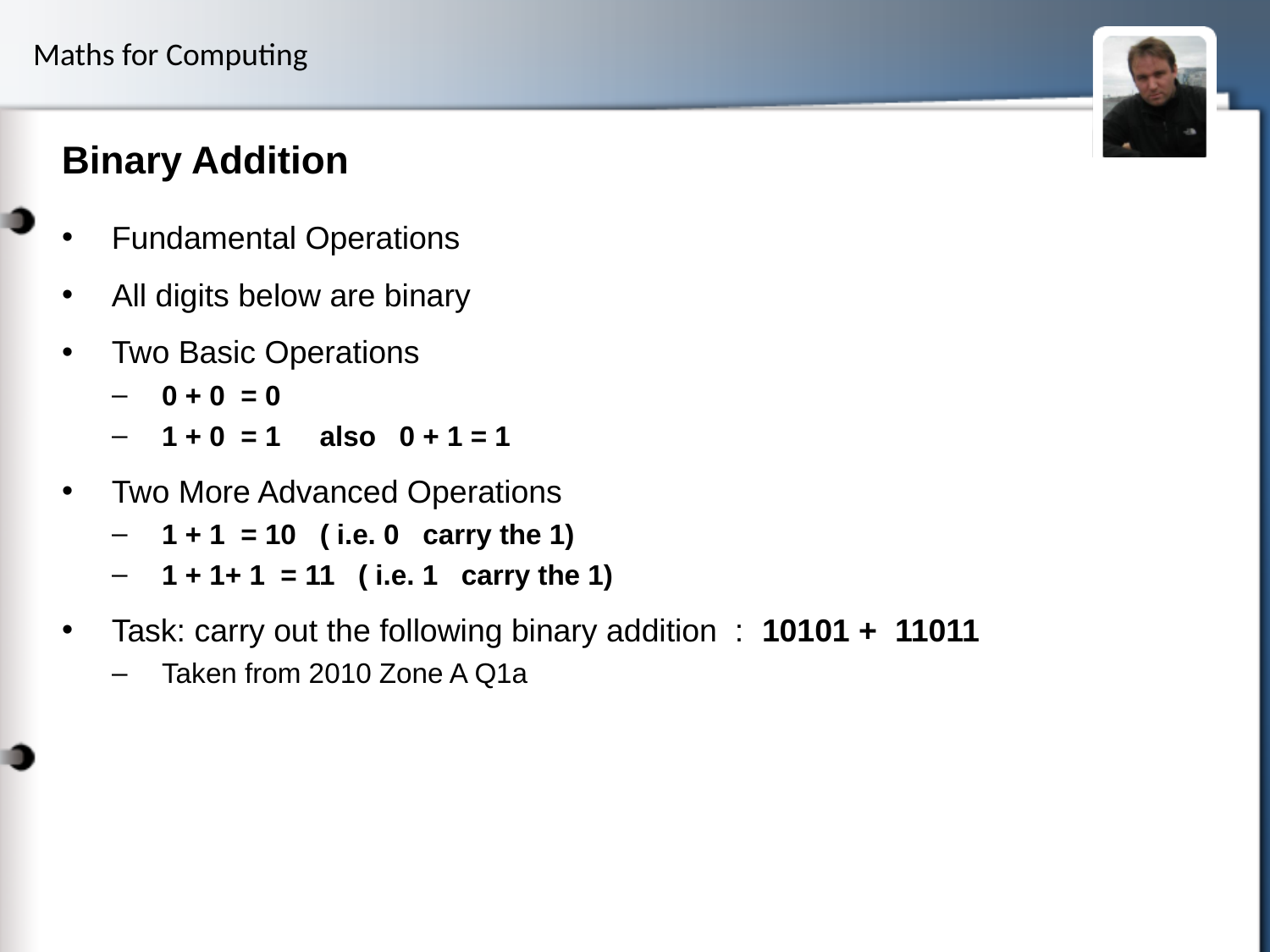

# Binary Addition
Fundamental Operations
All digits below are binary
Two Basic Operations
0 + 0  = 0
1 + 0  = 1     also   0 + 1 = 1
Two More Advanced Operations
1 + 1  = 10   ( i.e. 0   carry the 1)
1 + 1+ 1  = 11   ( i.e. 1   carry the 1)
Task: carry out the following binary addition  :  10101 +  11011
Taken from 2010 Zone A Q1a